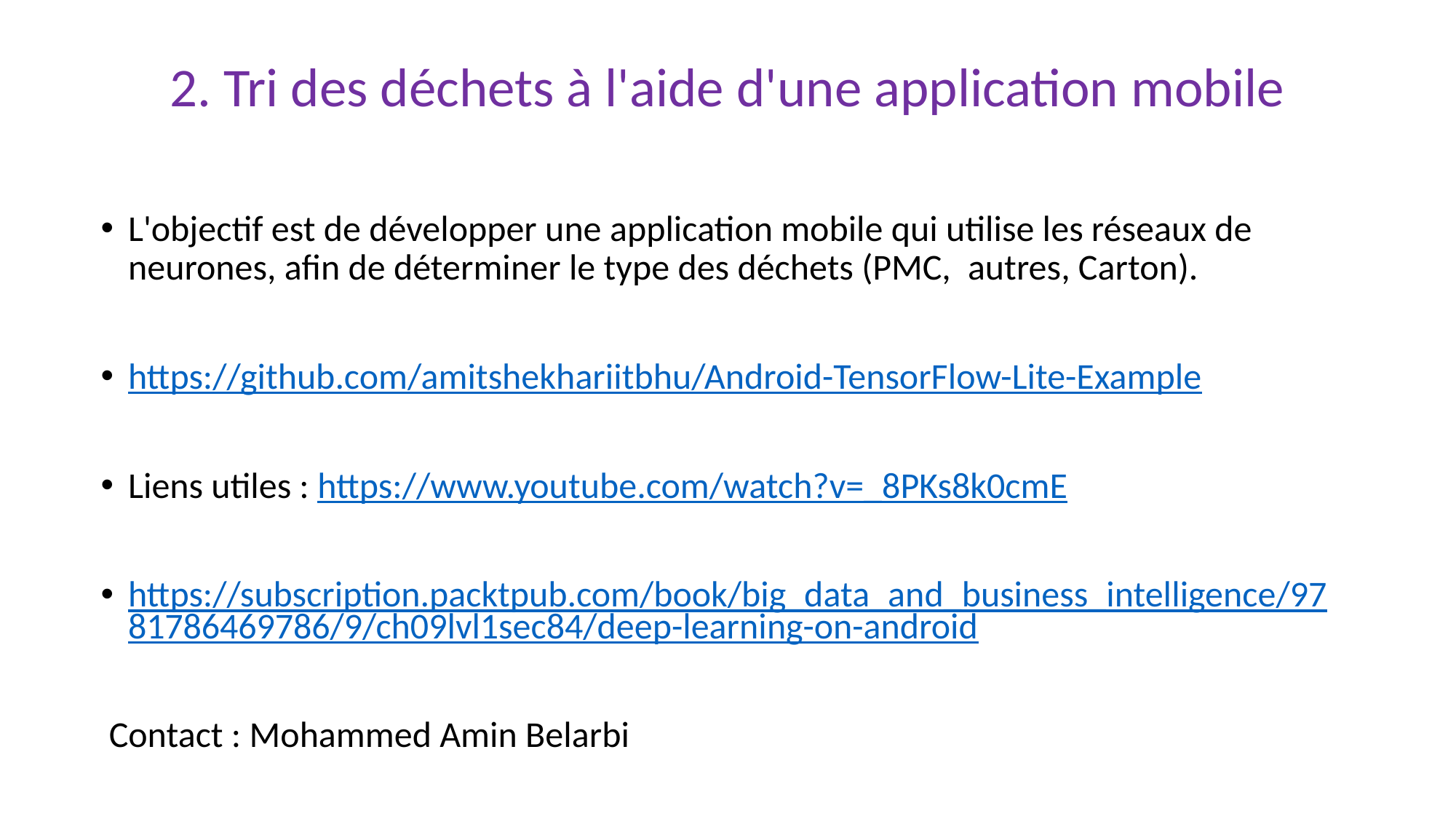

# 2. Tri des déchets à l'aide d'une application mobile

L'objectif est de développer une application mobile qui utilise les réseaux de neurones, afin de déterminer le type des déchets (PMC,  autres, Carton).

https://github.com/amitshekhariitbhu/Android-TensorFlow-Lite-Example

Liens utiles : https://www.youtube.com/watch?v=_8PKs8k0cmE

https://subscription.packtpub.com/book/big_data_and_business_intelligence/9781786469786/9/ch09lvl1sec84/deep-learning-on-android

 Contact : Mohammed Amin Belarbi